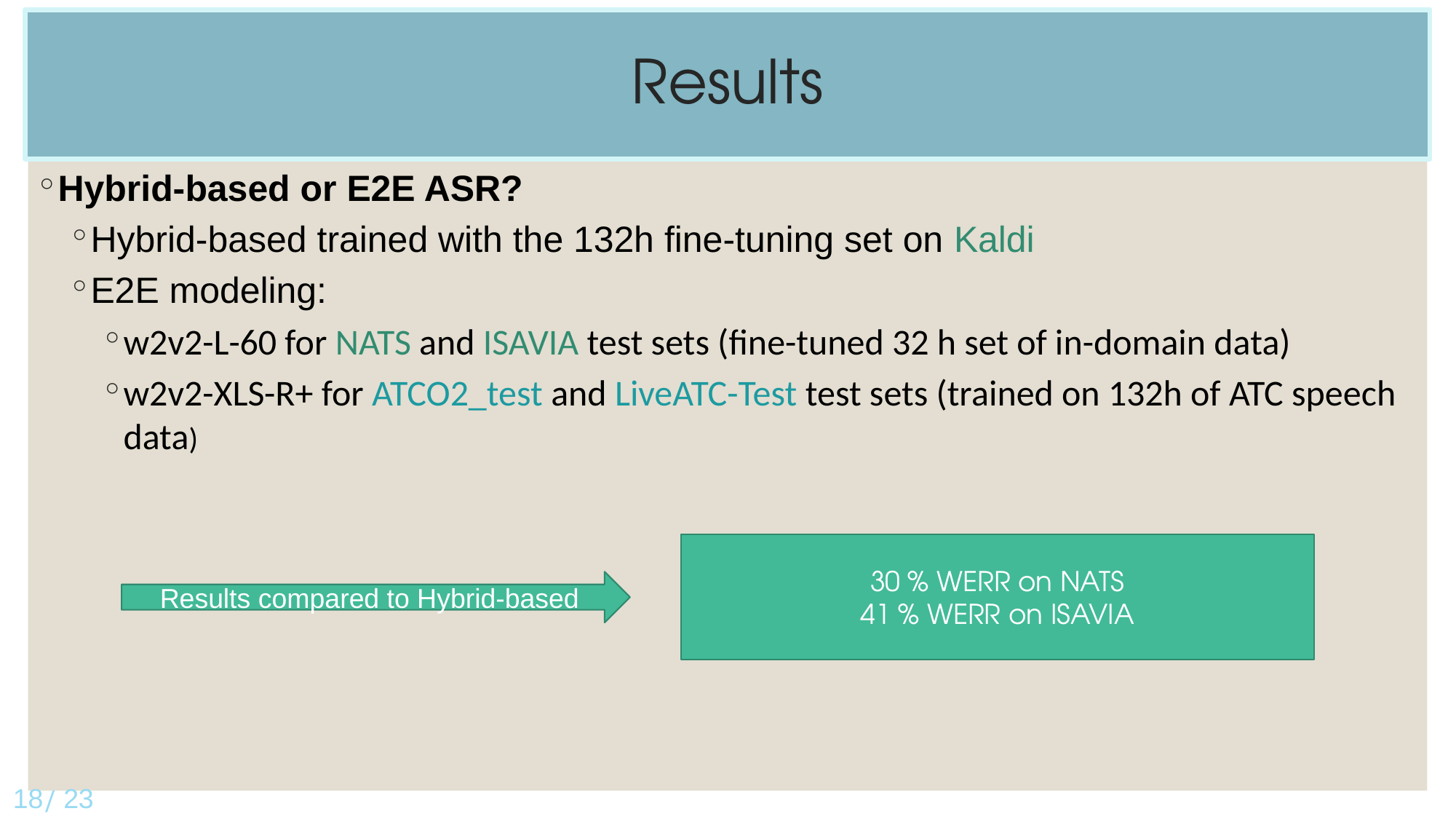

Results
Hybrid-based or E2E ASR?
Hybrid-based trained with the 132h fine-tuning set on Kaldi
E2E modeling:
w2v2-L-60 for NATS and ISAVIA test sets (fine-tuned 32 h set of in-domain data)
w2v2-XLS-R+ for ATCO2_test and LiveATC-Test test sets (trained on 132h of ATC speech data)

30 % WERR on NATS
41 % WERR on ISAVIA
Results compared to Hybrid-based
18/ 23